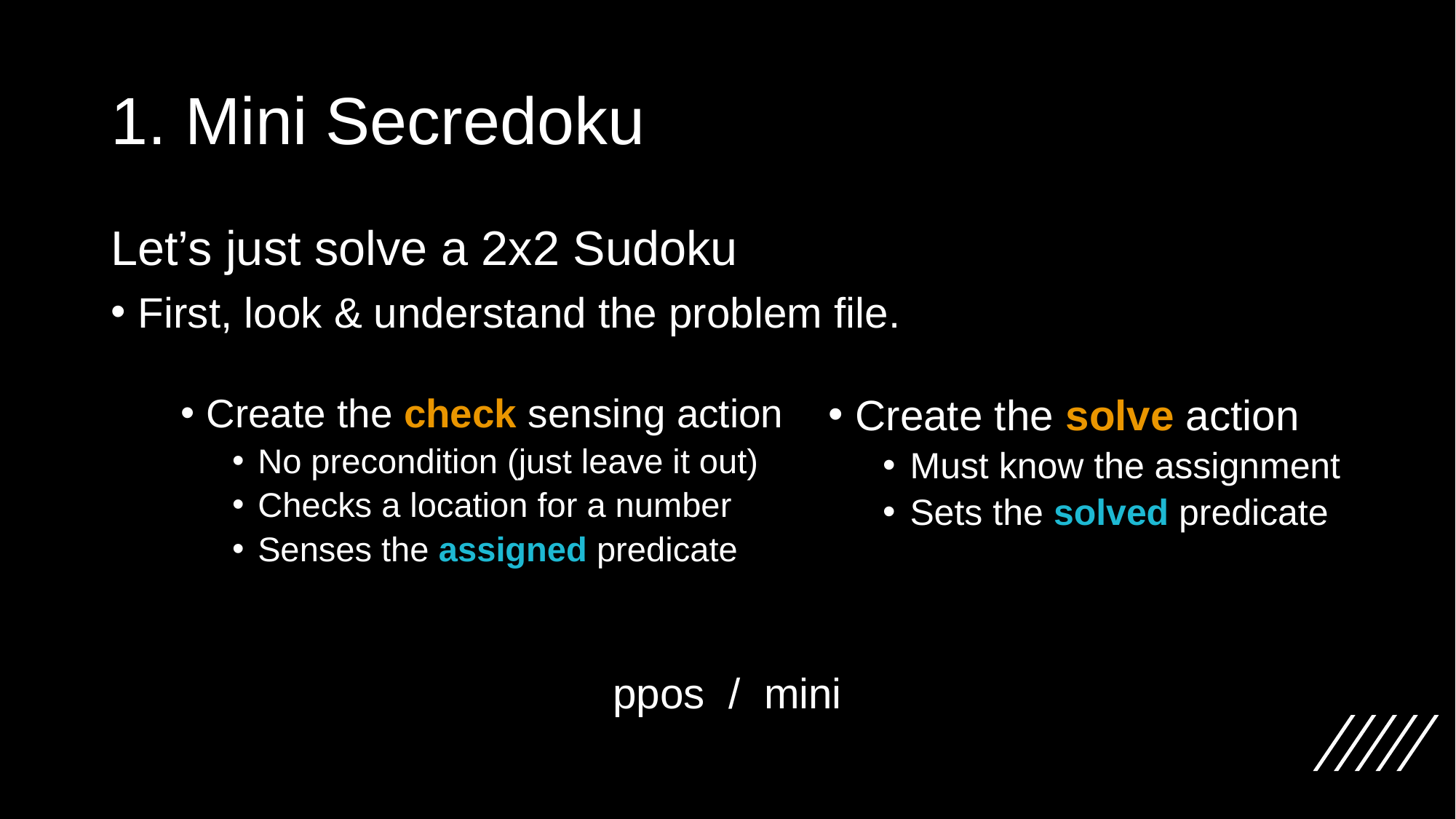

# 1. Mini Secredoku
Let’s just solve a 2x2 Sudoku
First, look & understand the problem file.

ppos  /  mini
Create the check sensing action
No precondition (just leave it out)
Checks a location for a number
Senses the assigned predicate
Create the solve action
Must know the assignment
Sets the solved predicate